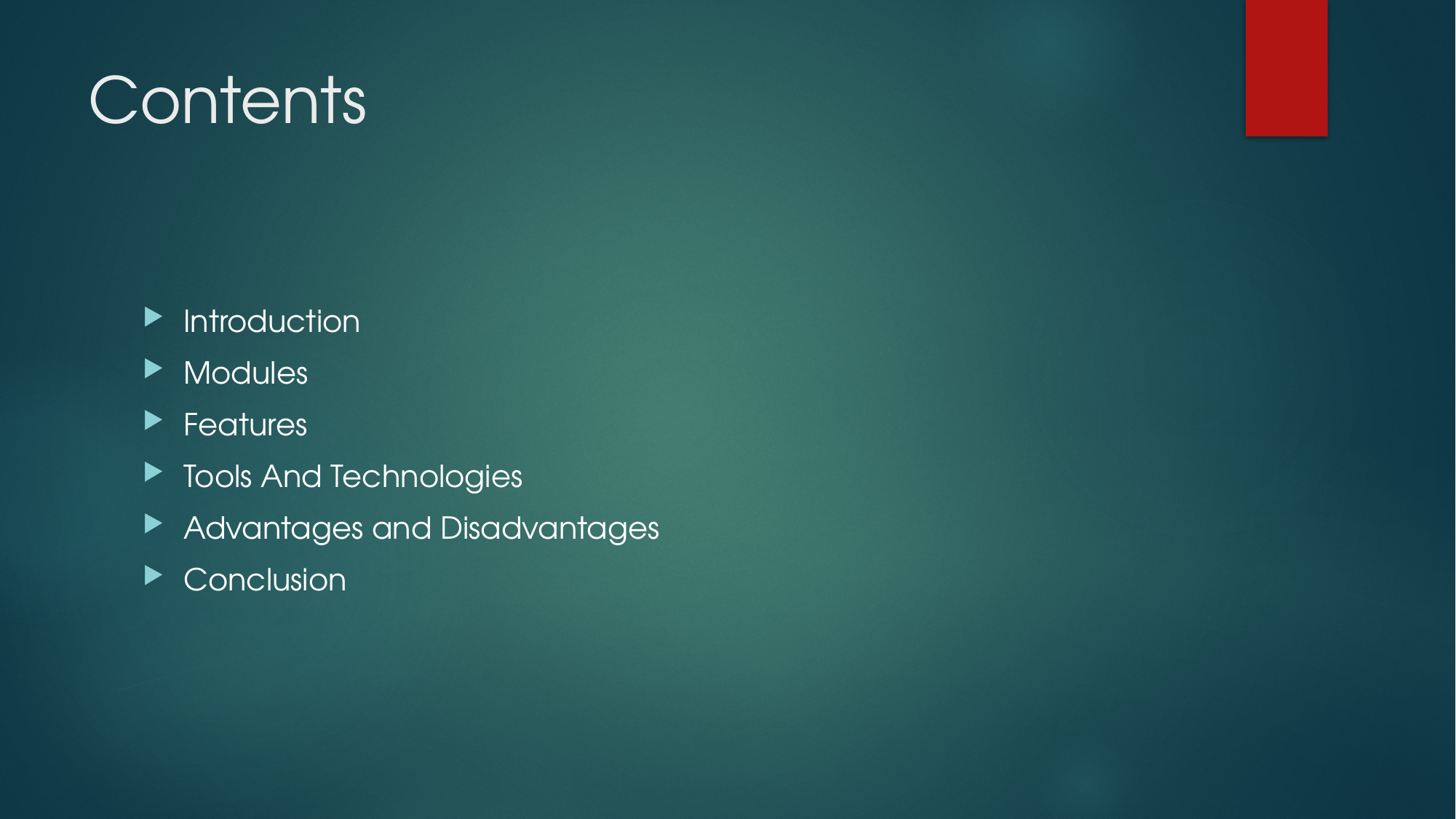

# Contents

Introduction
Modules
Features
Tools And Technologies
Advantages and Disadvantages
Conclusion